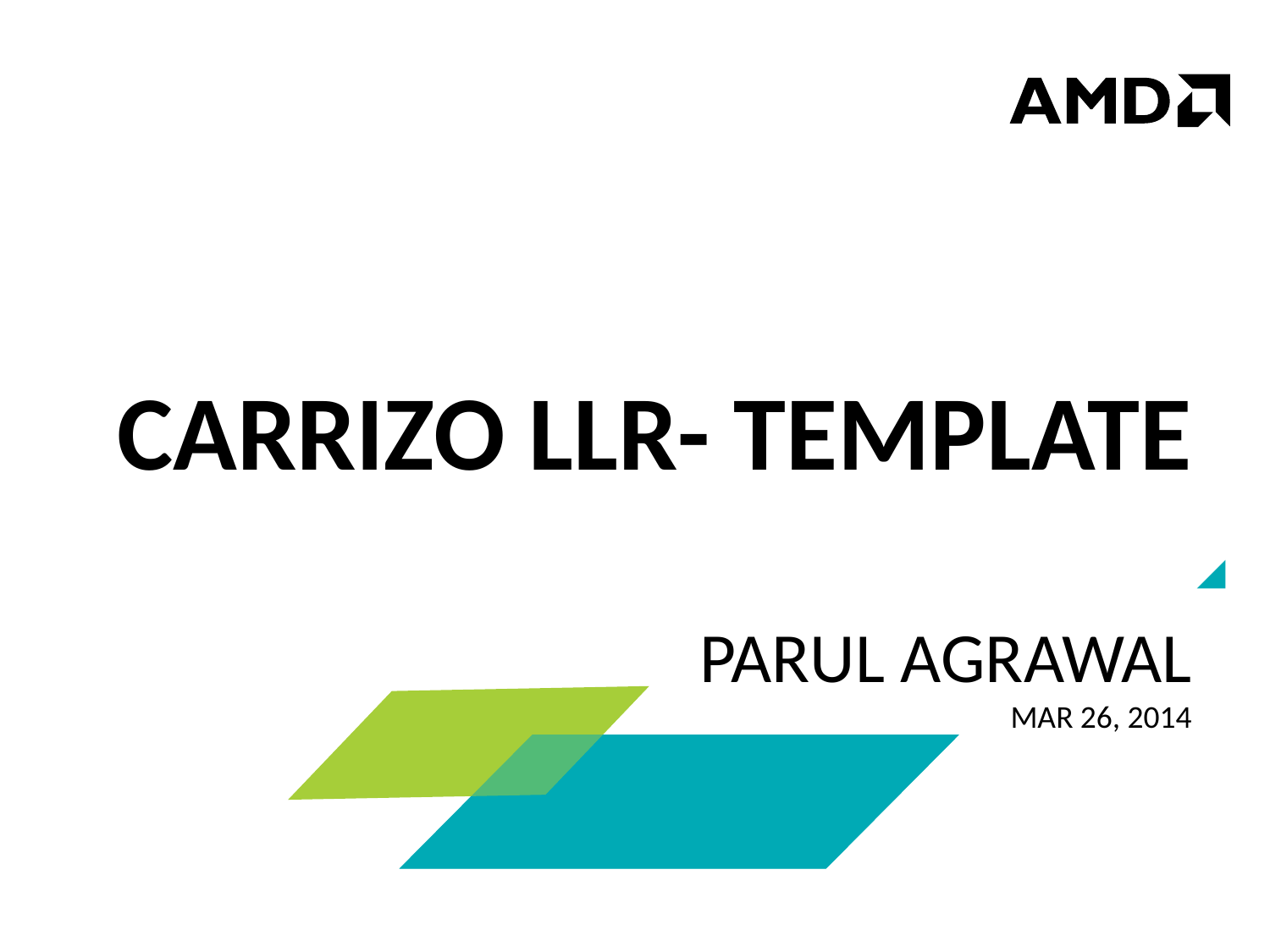

# Carrizo LLR- Template
Parul Agrawal
Mar 26, 2014